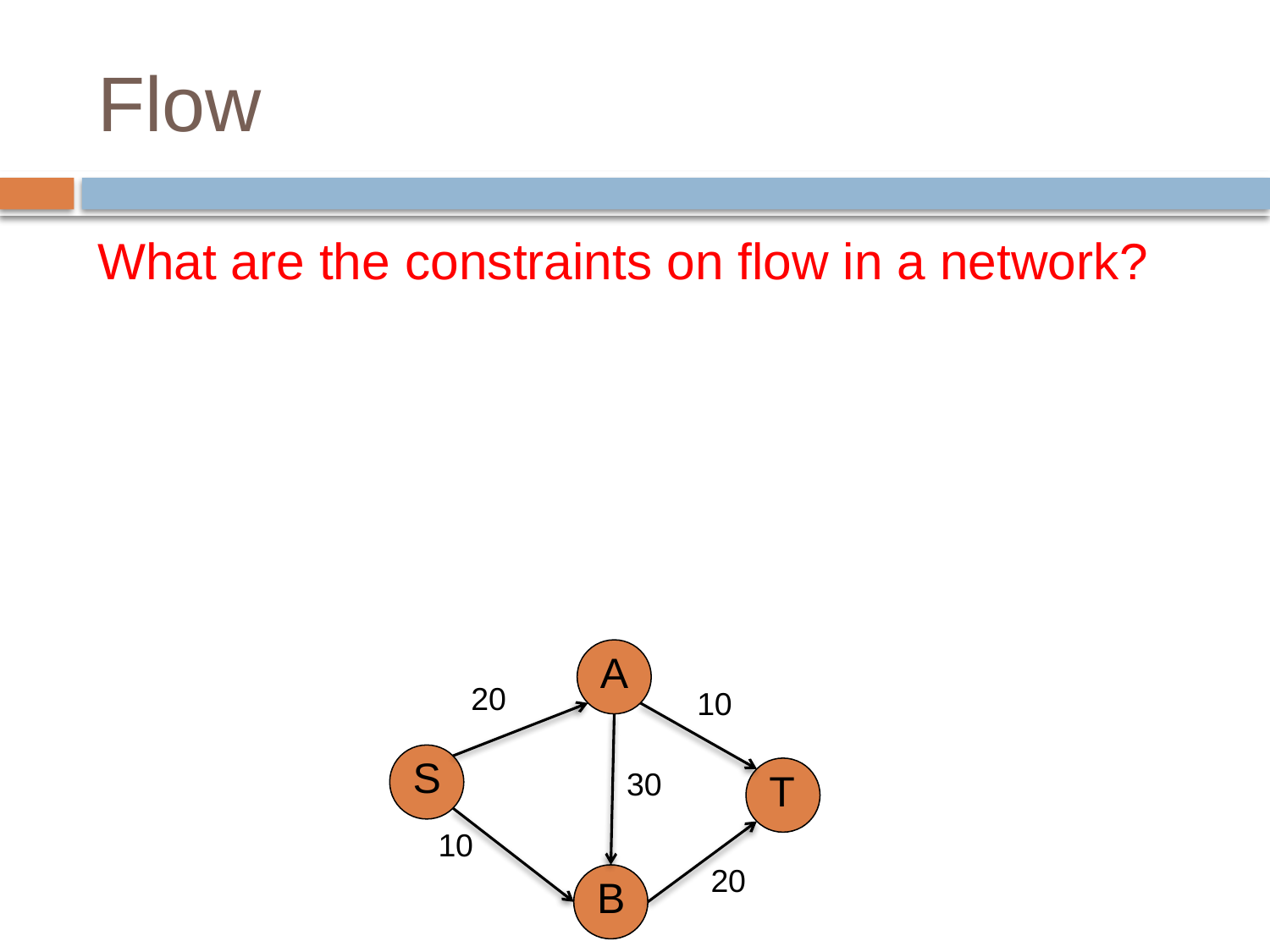

# Flow
What are the constraints on flow in a network?

A
20
10

S
30

T
10
20

B